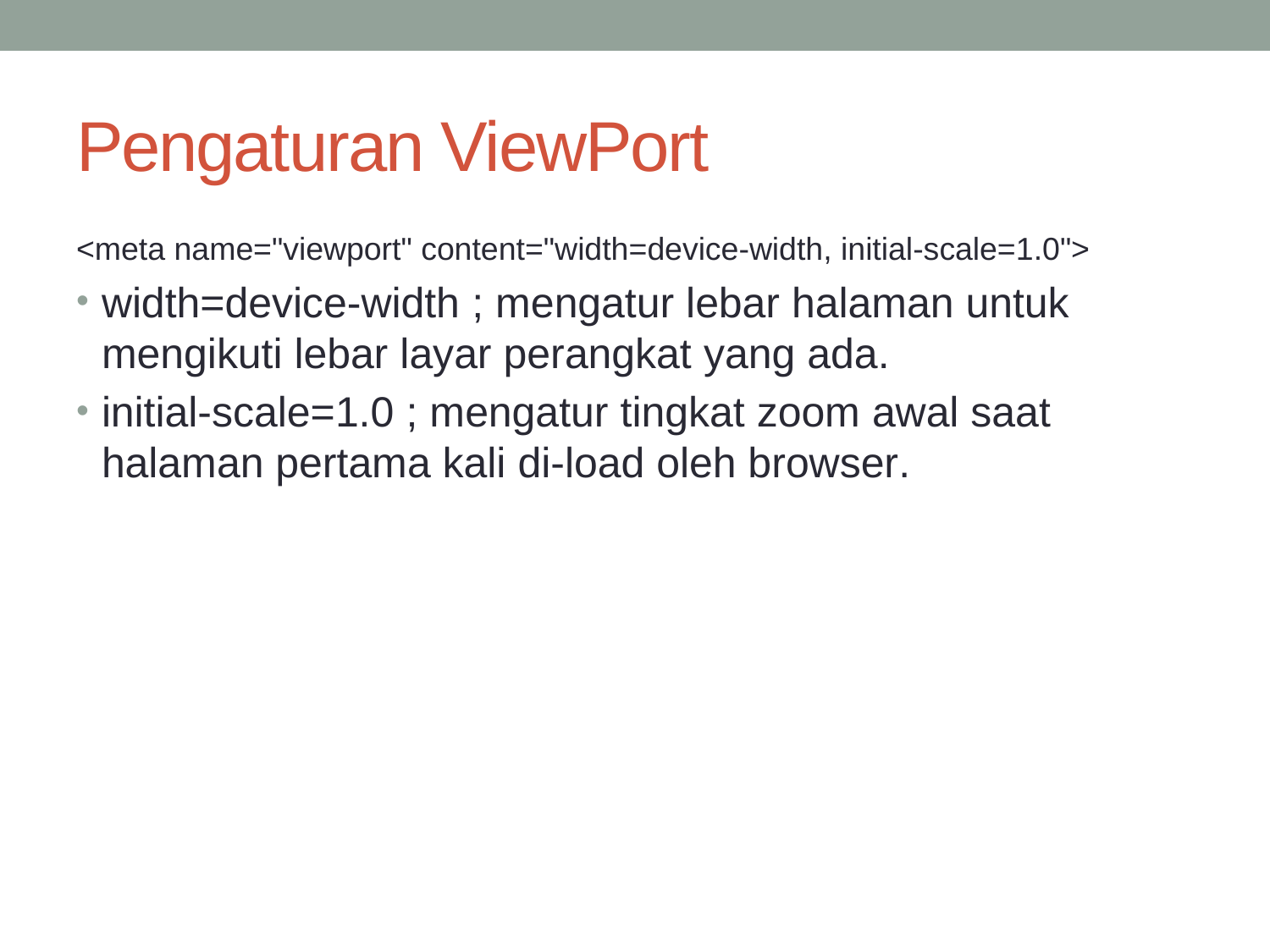

# Pengaturan ViewPort
<meta name="viewport" content="width=device-width, initial-scale=1.0">
width=device-width ; mengatur lebar halaman untuk mengikuti lebar layar perangkat yang ada.
initial-scale=1.0 ; mengatur tingkat zoom awal saat halaman pertama kali di-load oleh browser.